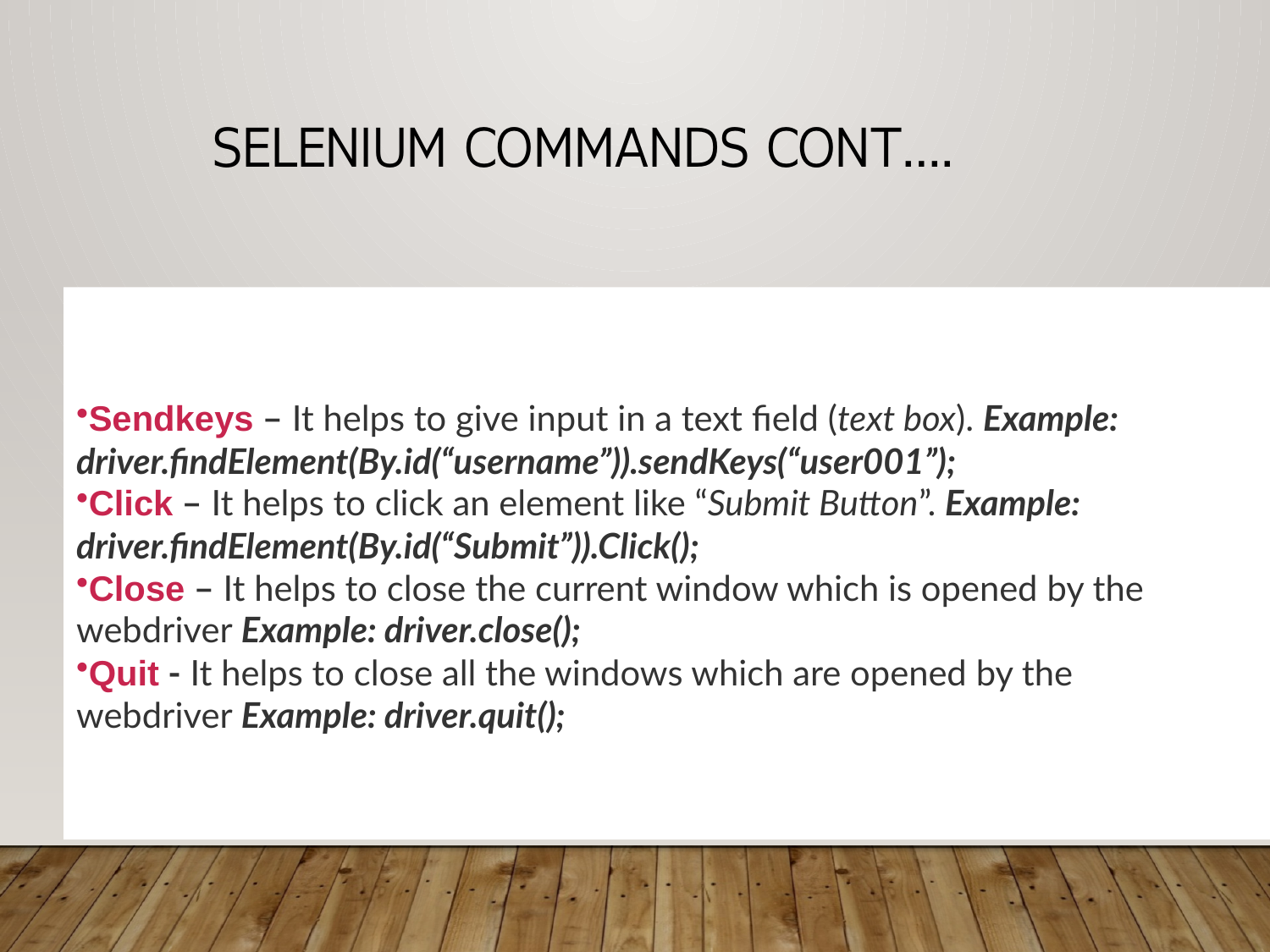

# Selenium Commands Cont….

Sendkeys – It helps to give input in a text field (text box). Example: driver.findElement(By.id(“username”)).sendKeys(“user001”);
Click – It helps to click an element like “Submit Button”. Example: driver.findElement(By.id(“Submit”)).Click();
Close – It helps to close the current window which is opened by the webdriver Example: driver.close();
Quit - It helps to close all the windows which are opened by the webdriver Example: driver.quit();